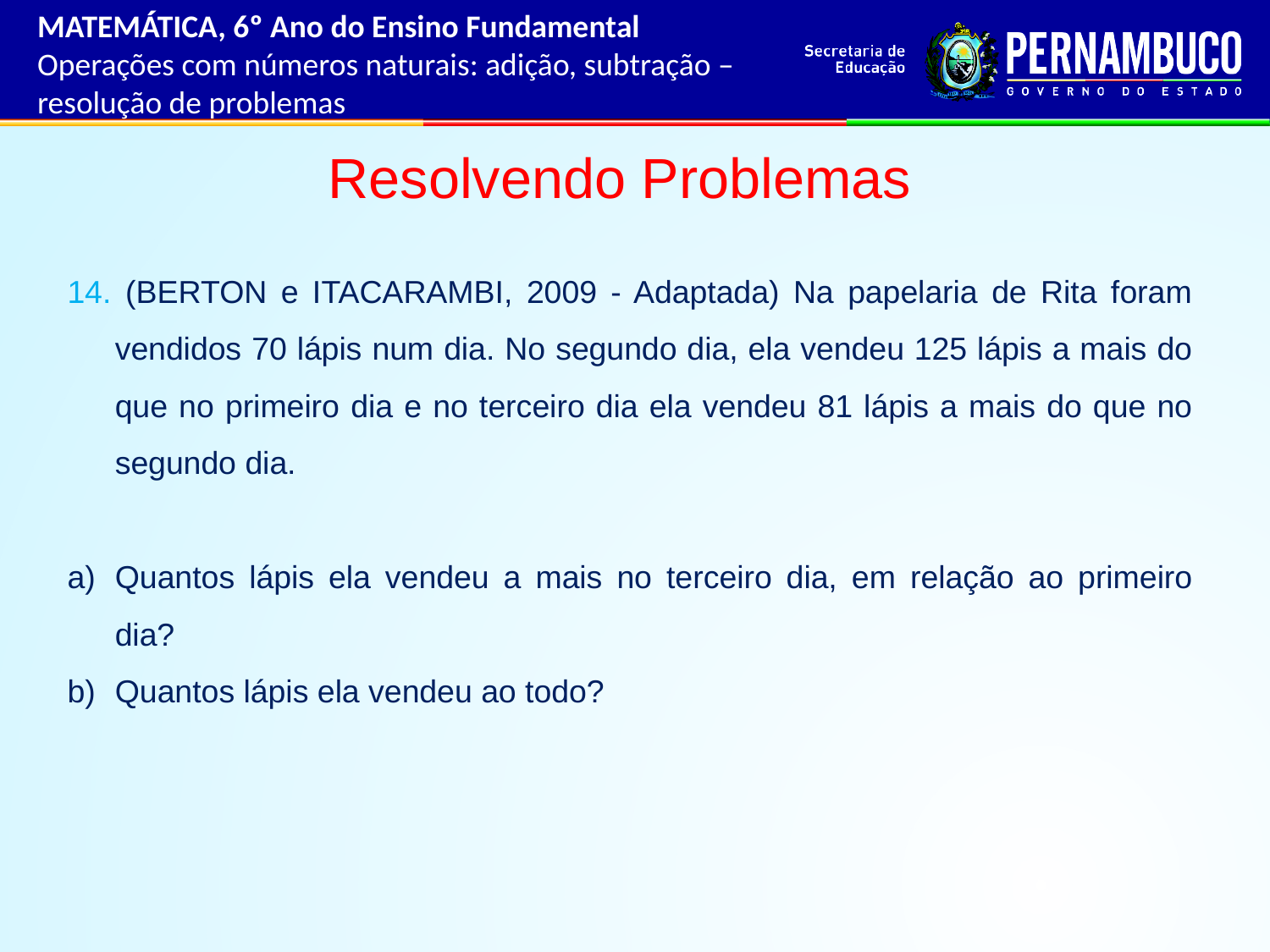

MATEMÁTICA, 6º Ano do Ensino Fundamental
Operações com números naturais: adição, subtração – resolução de problemas
Resolvendo Problemas
14. (BERTON e ITACARAMBI, 2009 - Adaptada) Na papelaria de Rita foram vendidos 70 lápis num dia. No segundo dia, ela vendeu 125 lápis a mais do que no primeiro dia e no terceiro dia ela vendeu 81 lápis a mais do que no segundo dia.

Quantos lápis ela vendeu a mais no terceiro dia, em relação ao primeiro dia?
Quantos lápis ela vendeu ao todo?